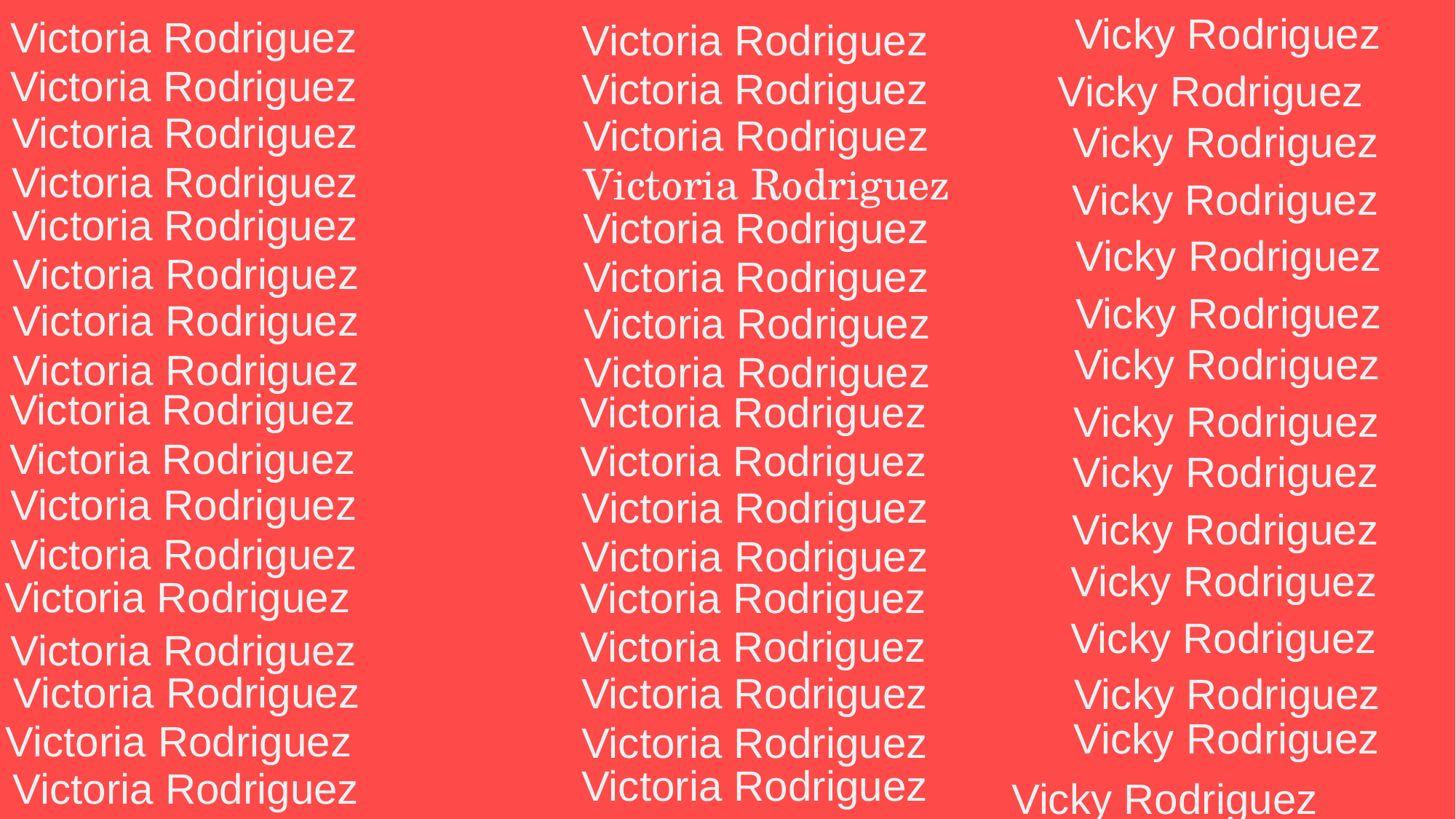

Vicky Rodriguez
Victoria Rodriguez
Victoria Rodriguez
Victoria Rodriguez
Victoria Rodriguez
Vicky Rodriguez
Victoria Rodriguez
Victoria Rodriguez
Vicky Rodriguez
Victoria Rodriguez
Victoria Rodriguez
Vicky Rodriguez
Victoria Rodriguez
Victoria Rodriguez
Vicky Rodriguez
Victoria Rodriguez
Victoria Rodriguez
Vicky Rodriguez
Victoria Rodriguez
Victoria Rodriguez
Vicky Rodriguez
Victoria Rodriguez
Victoria Rodriguez
Victoria Rodriguez
Victoria Rodriguez
Vicky Rodriguez
Victoria Rodriguez
Victoria Rodriguez
Vicky Rodriguez
Victoria Rodriguez
Victoria Rodriguez
Vicky Rodriguez
Victoria Rodriguez
Victoria Rodriguez
Vicky Rodriguez
Victoria Rodriguez
Victoria Rodriguez
Vicky Rodriguez
Victoria Rodriguez
Victoria Rodriguez
Victoria Rodriguez
Victoria Rodriguez
Vicky Rodriguez
Vicky Rodriguez
Victoria Rodriguez
Victoria Rodriguez
Victoria Rodriguez
Victoria Rodriguez
Vicky Rodriguez